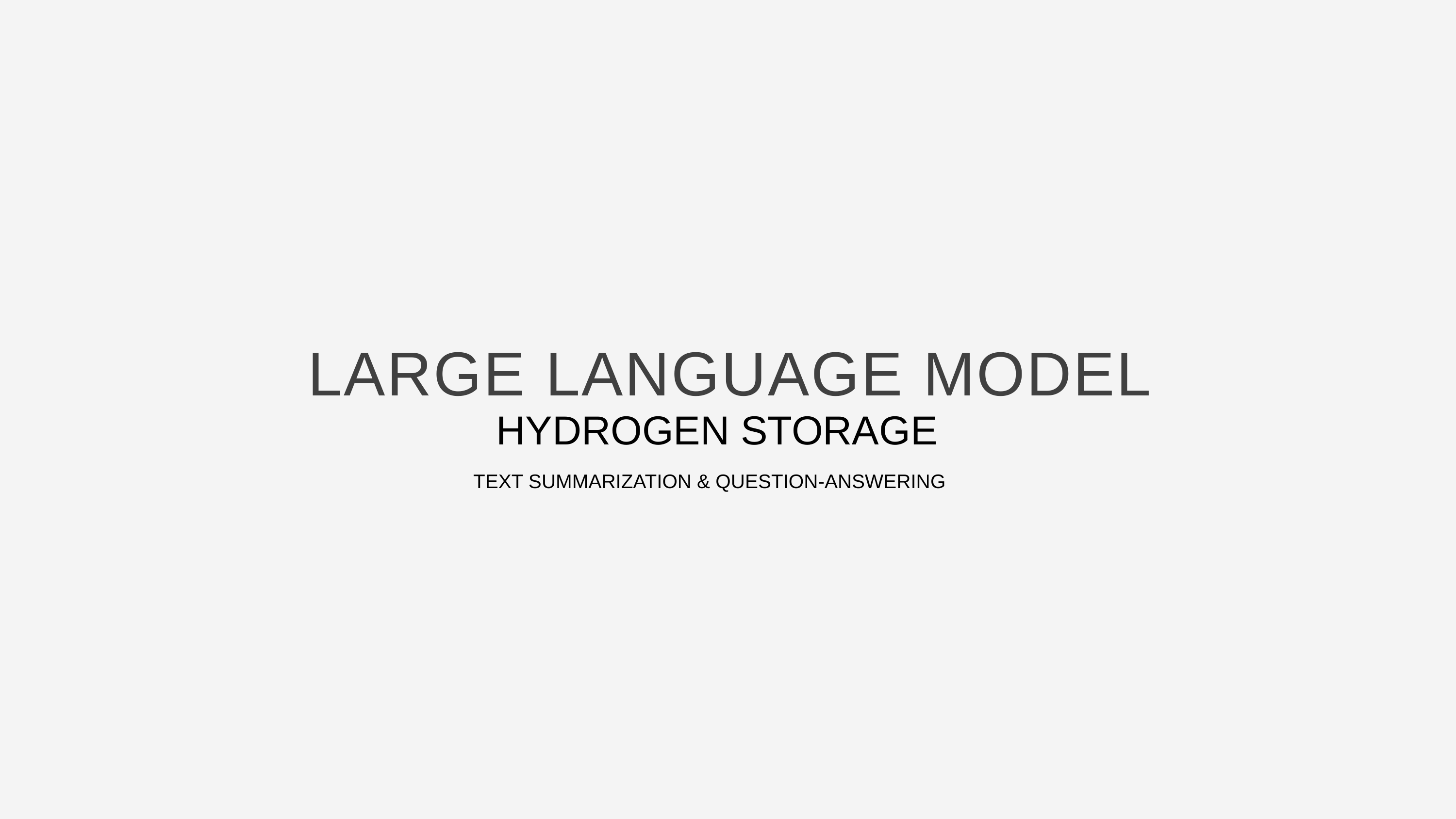

LARGE LANGUAGE MODEL
HYDROGEN STORAGE
TEXT SUMMARIZATION & QUESTION-ANSWERING